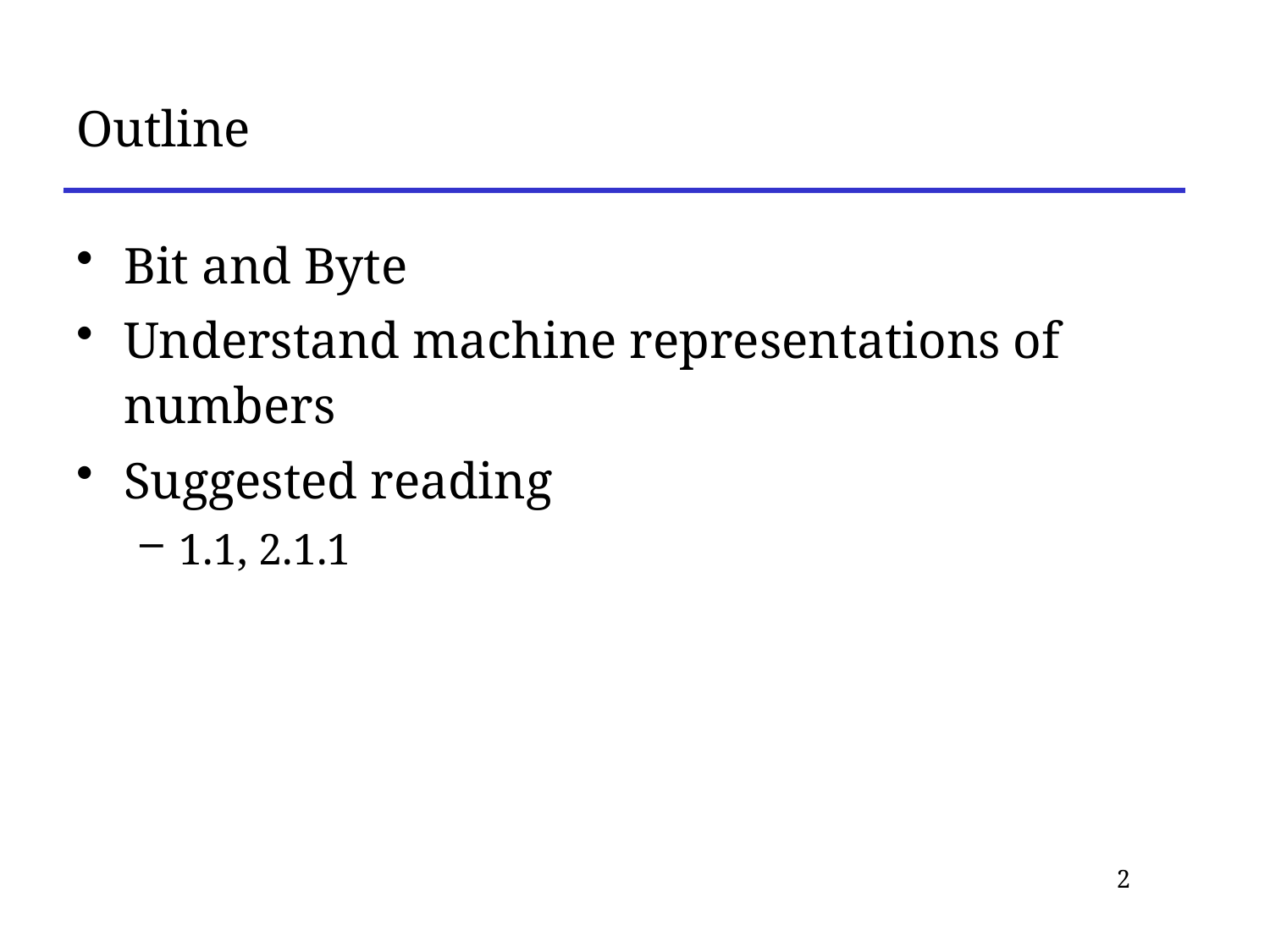

# Outline
Bit and Byte
Understand machine representations of numbers
Suggested reading
1.1, 2.1.1
2